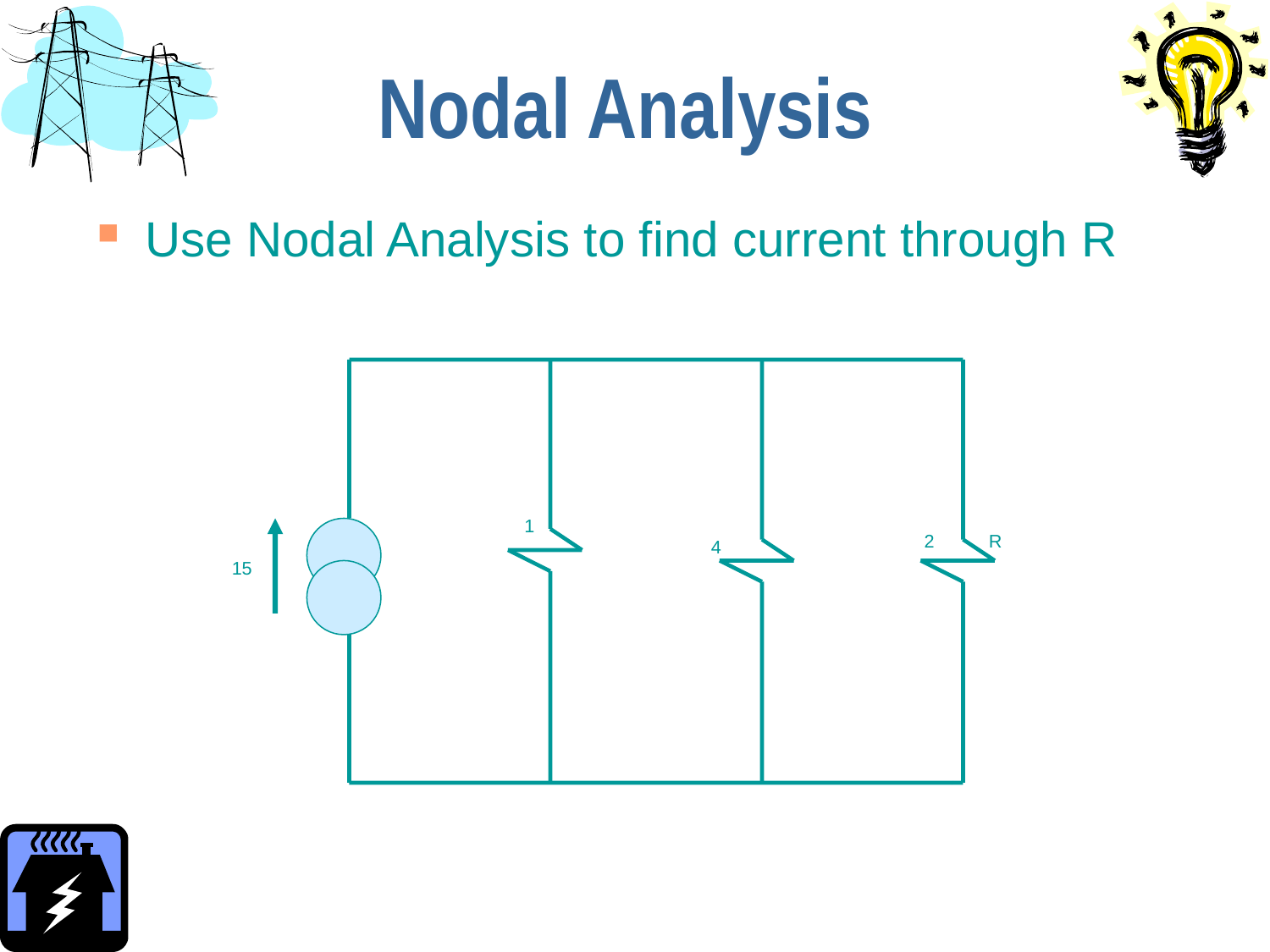

# Nodal Analysis
Use Nodal Analysis to find current through R

1
2
R
4

15